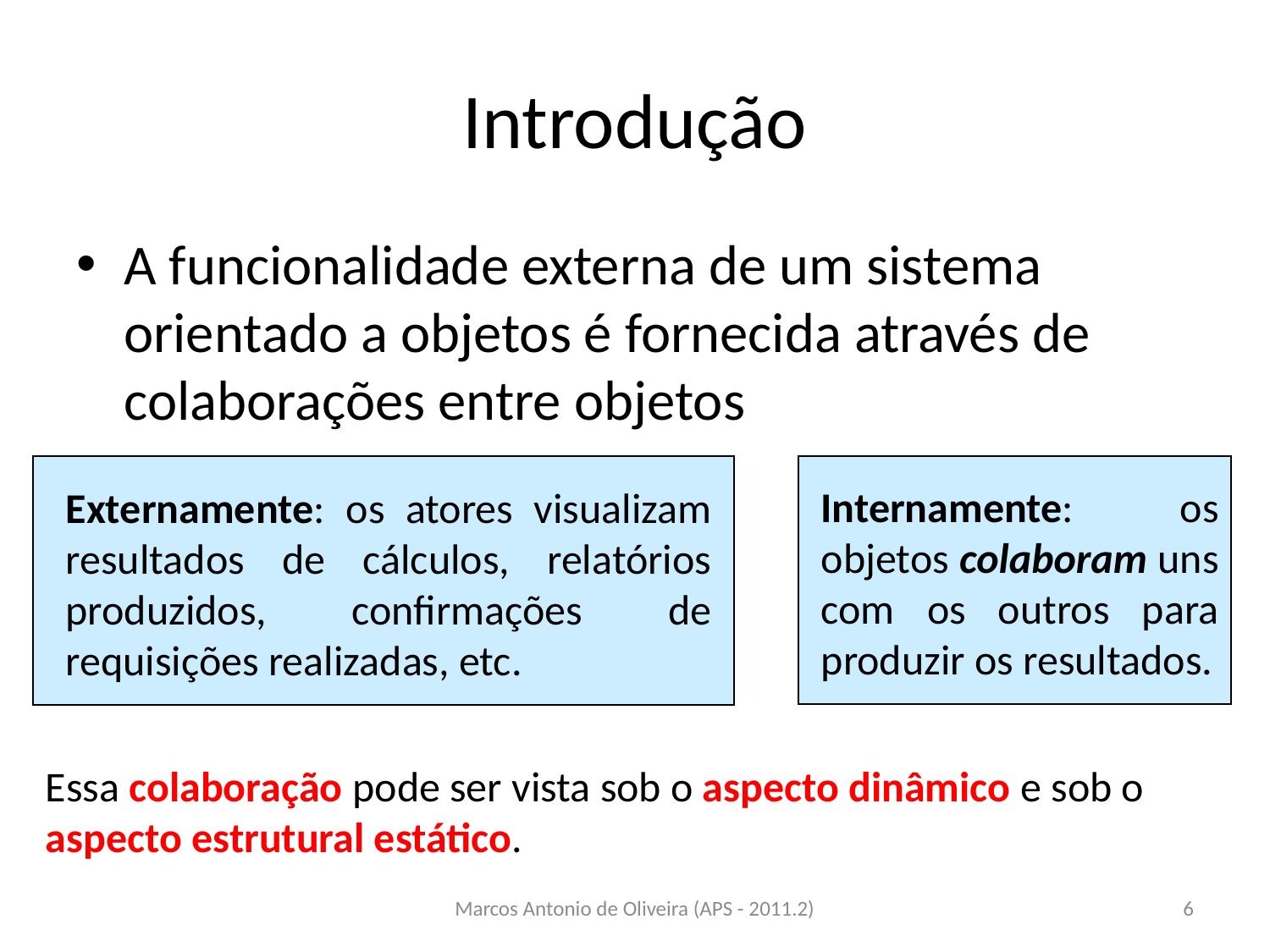

# Introdução
A funcionalidade externa de um sistema orientado a objetos é fornecida através de colaborações entre objetos

Internamente: os objetos colaboram uns com os outros para produzir os resultados.
Externamente: os atores visualizam resultados de cálculos, relatórios produzidos, confirmações de requisições realizadas, etc.
Essa colaboração pode ser vista sob o aspecto dinâmico e sob o aspecto estrutural estático.
Marcos Antonio de Oliveira (APS - 2011.2)
6